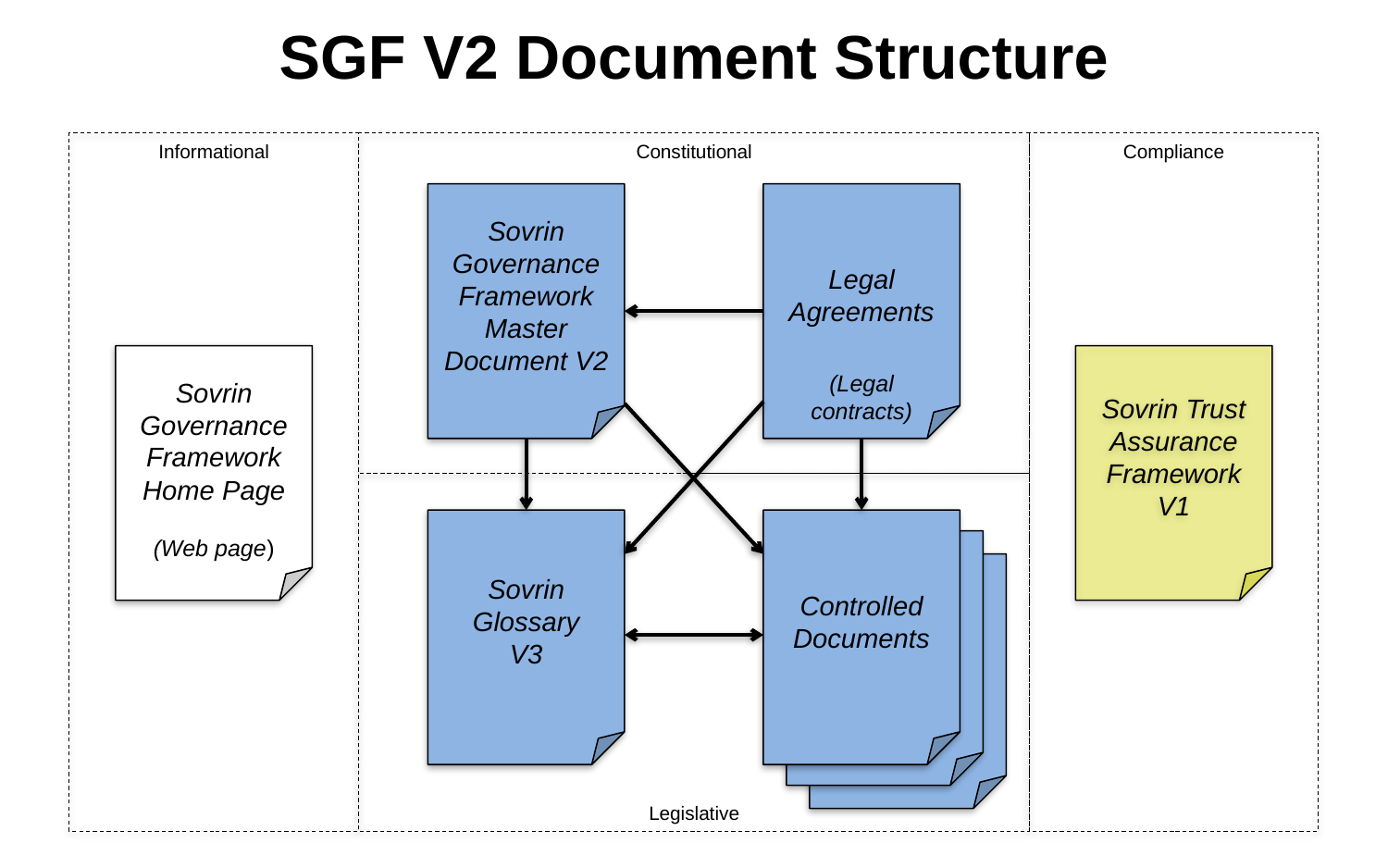

# SGF V2 Document Structure
Informational

Constitutional
Compliance

Sovrin Governance Framework Master Document V2
Legal Agreements
Sovrin Governance Framework Home Page

Sovrin Trust Assurance Framework V1
(Legal contracts)

Sovrin Glossary
V3
Controlled Documents
(Web page)

Legislative